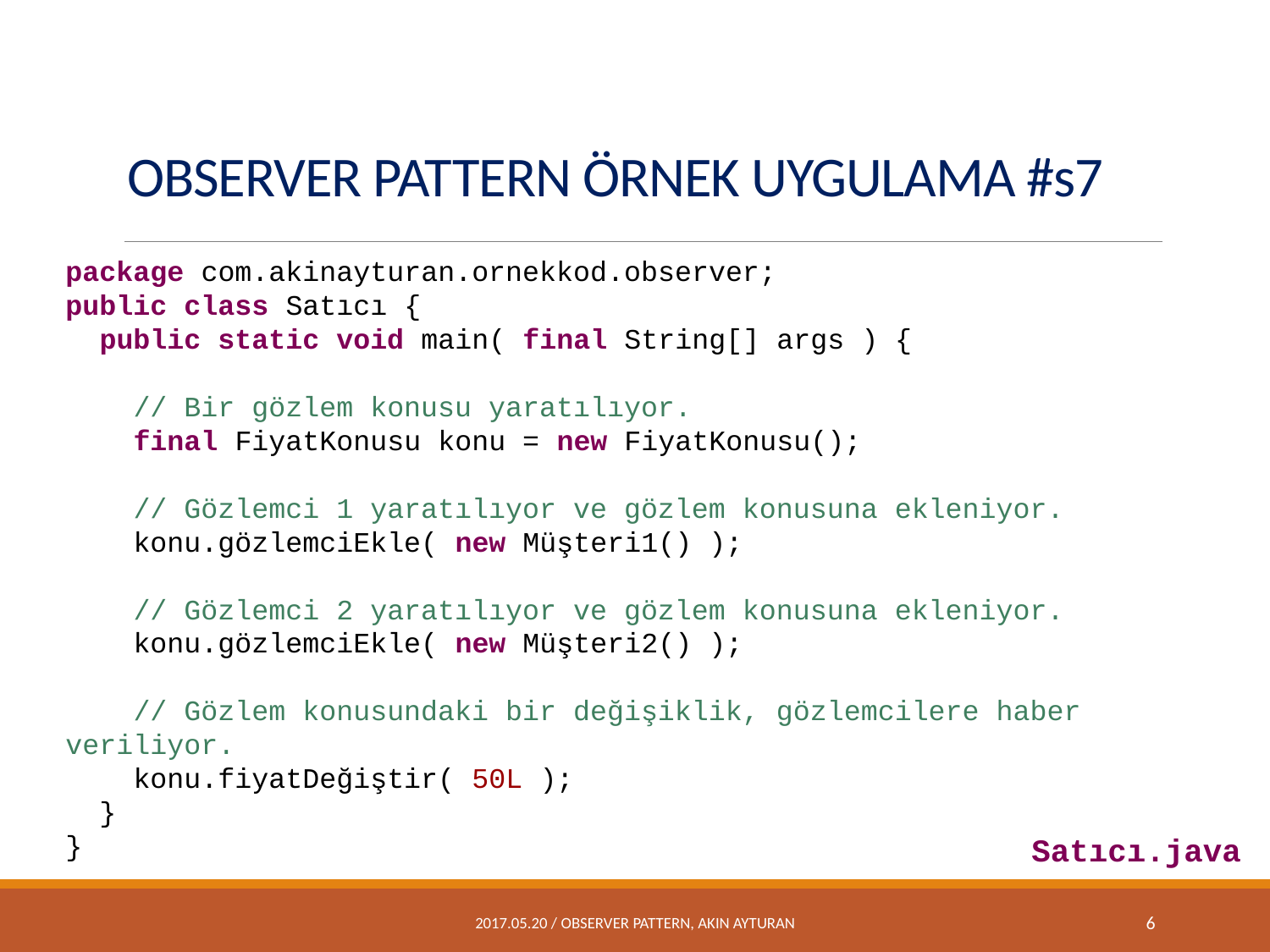

# OBSERVER PATTERN ÖRNEK UYGULAMA #s7
package com.akinayturan.ornekkod.observer;
public class Satıcı {
  public static void main( final String[] args ) {
    // Bir gözlem konusu yaratılıyor.
    final FiyatKonusu konu = new FiyatKonusu();
    // Gözlemci 1 yaratılıyor ve gözlem konusuna ekleniyor.
    konu.gözlemciEkle( new Müşteri1() );
    // Gözlemci 2 yaratılıyor ve gözlem konusuna ekleniyor.
    konu.gözlemciEkle( new Müşteri2() );
    // Gözlem konusundaki bir değişiklik, gözlemcilere haber veriliyor.
    konu.fiyatDeğiştir( 50L );
  }
}
Satıcı.java
2017.05.20 / Observer Pattern, akın ayturan
6